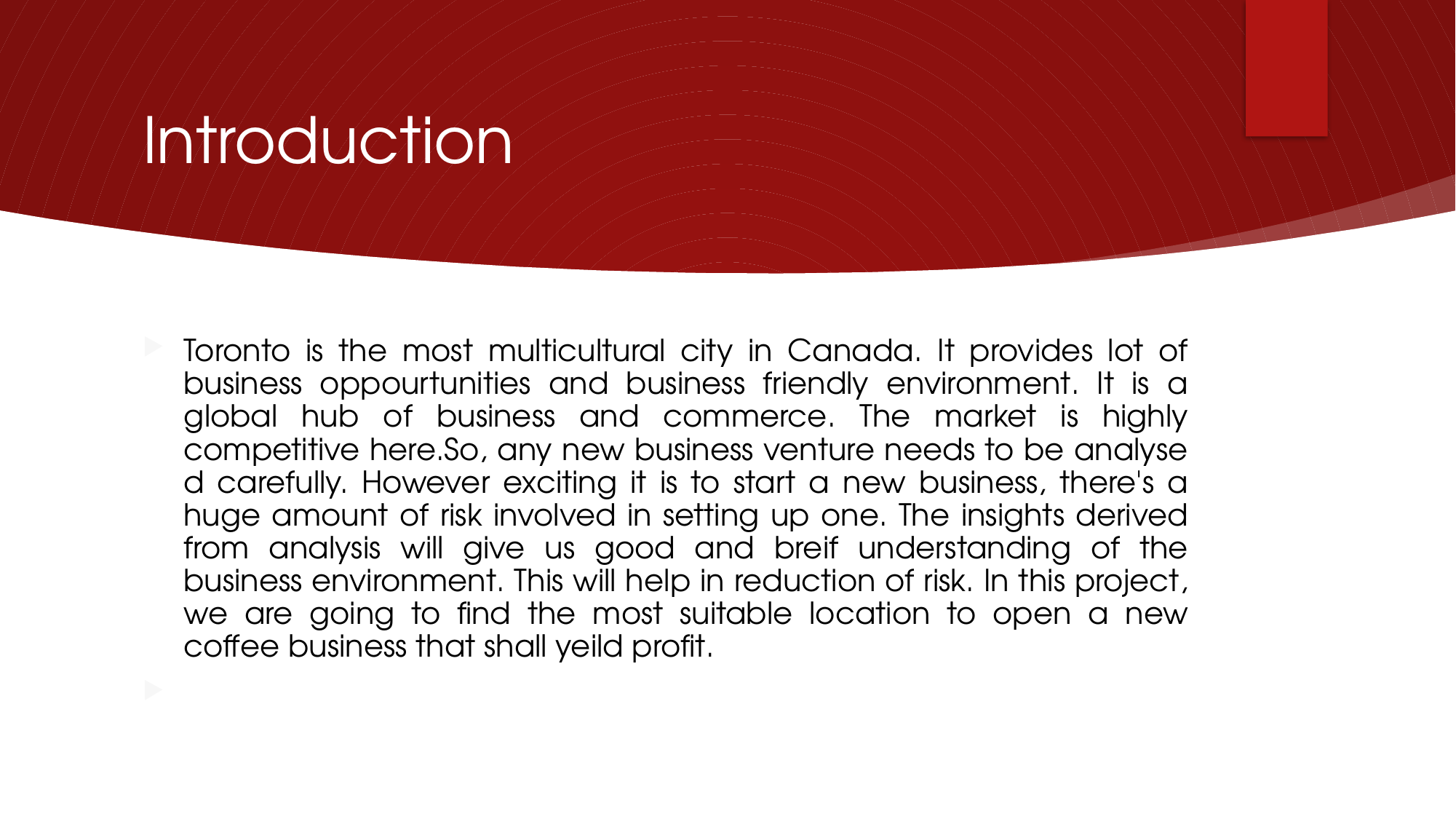

# Introduction

Toronto is the most multicultural city in Canada. It provides lot of business oppourtunities and business friendly environment. It is a global hub of business and commerce. The market is highly competitive here.So, any new business venture needs to be analyse d carefully. However exciting it is to start a new business, there's a huge amount of risk involved in setting up one. The insights derived from analysis will give us good and breif understanding of the business environment. This will help in reduction of risk. In this project, we are going to find the most suitable location to open a new coffee business that shall yeild profit.